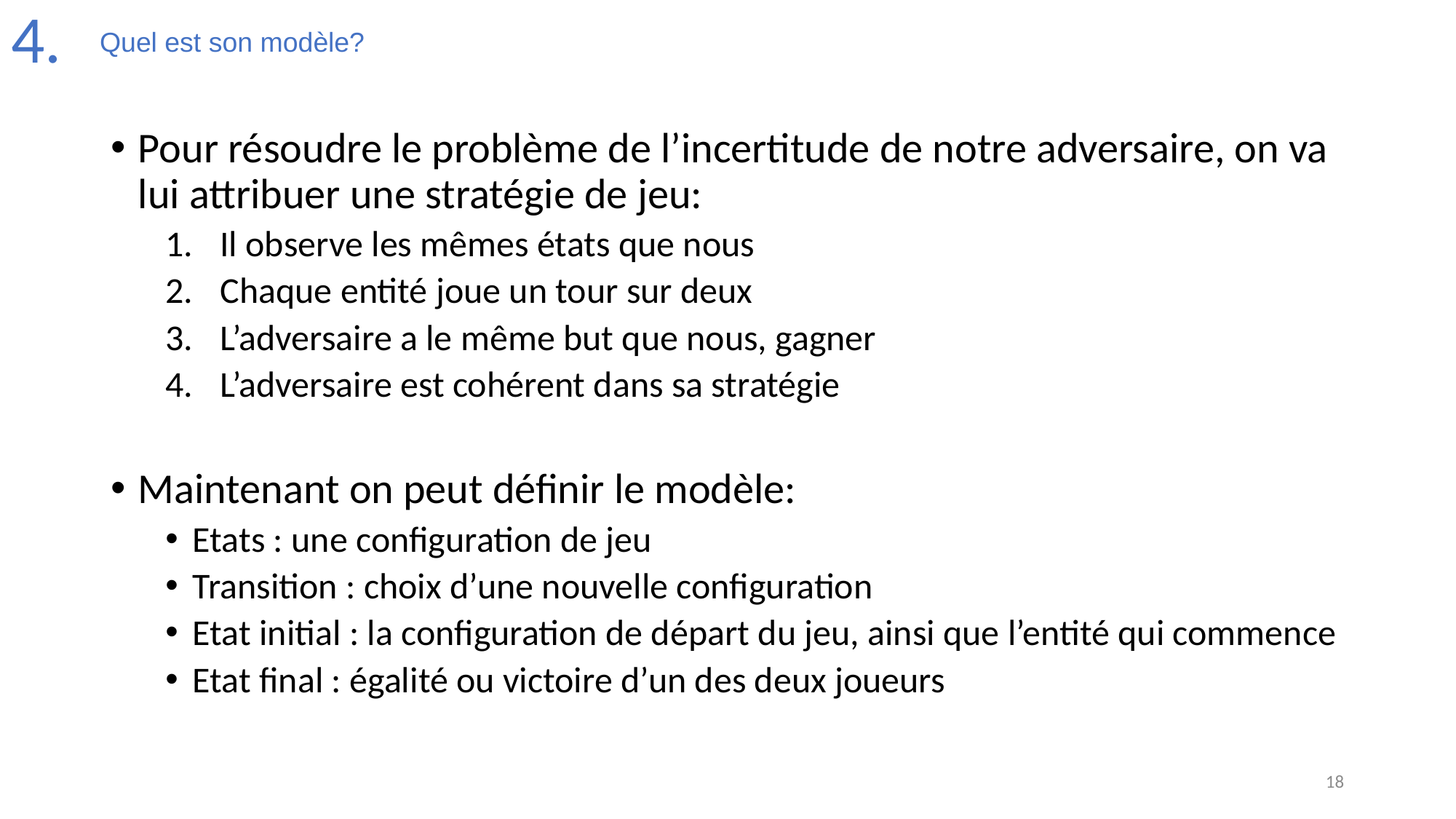

# 4.
Quel est son modèle?
Pour résoudre le problème de l’incertitude de notre adversaire, on va lui attribuer une stratégie de jeu:
Il observe les mêmes états que nous
Chaque entité joue un tour sur deux
L’adversaire a le même but que nous, gagner
L’adversaire est cohérent dans sa stratégie

Maintenant on peut définir le modèle:
Etats : une configuration de jeu
Transition : choix d’une nouvelle configuration
Etat initial : la configuration de départ du jeu, ainsi que l’entité qui commence
Etat final : égalité ou victoire d’un des deux joueurs
18